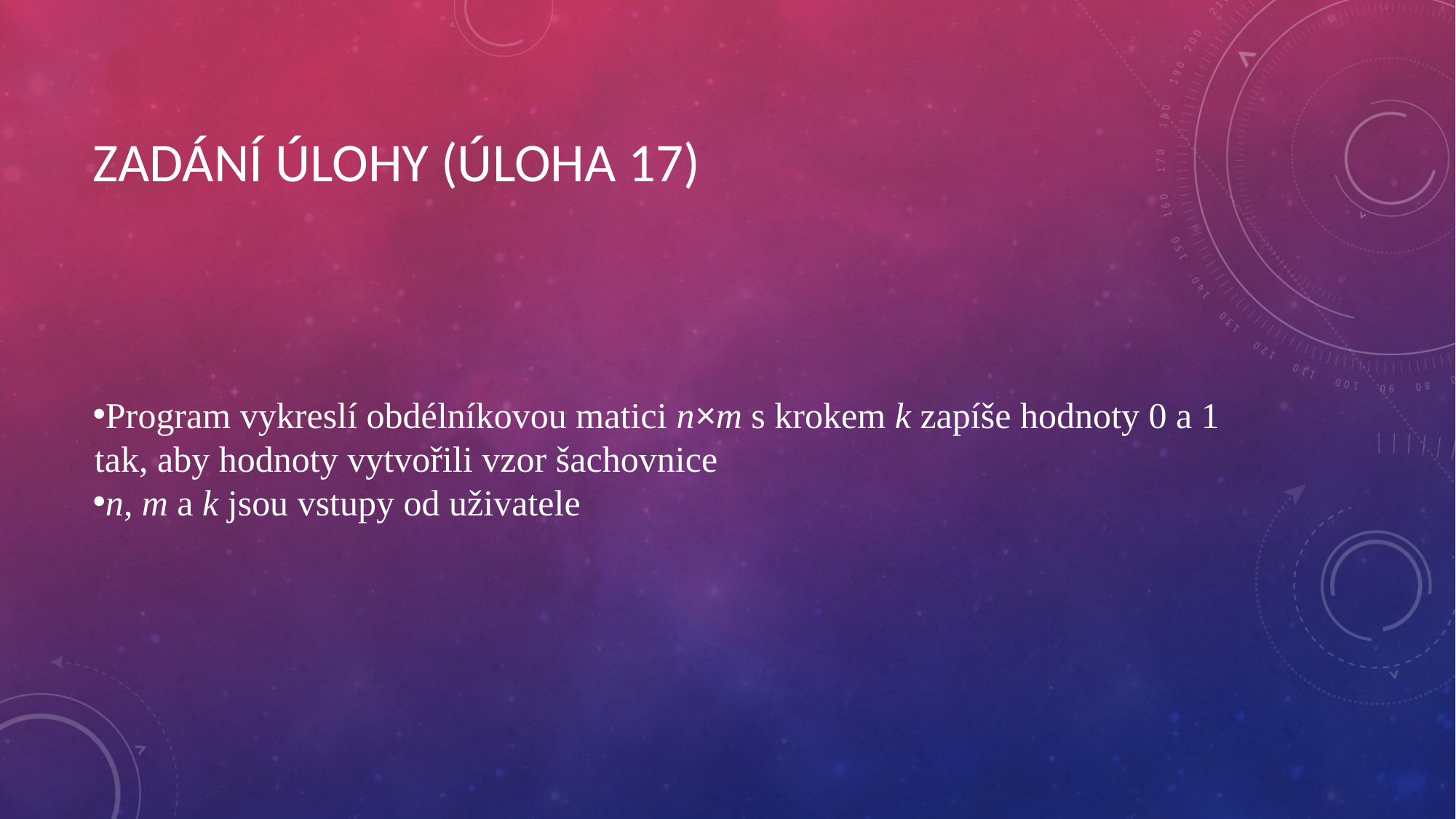

# Zadání úlohy (úloha 17)
Program vykreslí obdélníkovou matici n×m s krokem k zapíše hodnoty 0 a 1 tak, aby hodnoty vytvořili vzor šachovnice
n, m a k jsou vstupy od uživatele